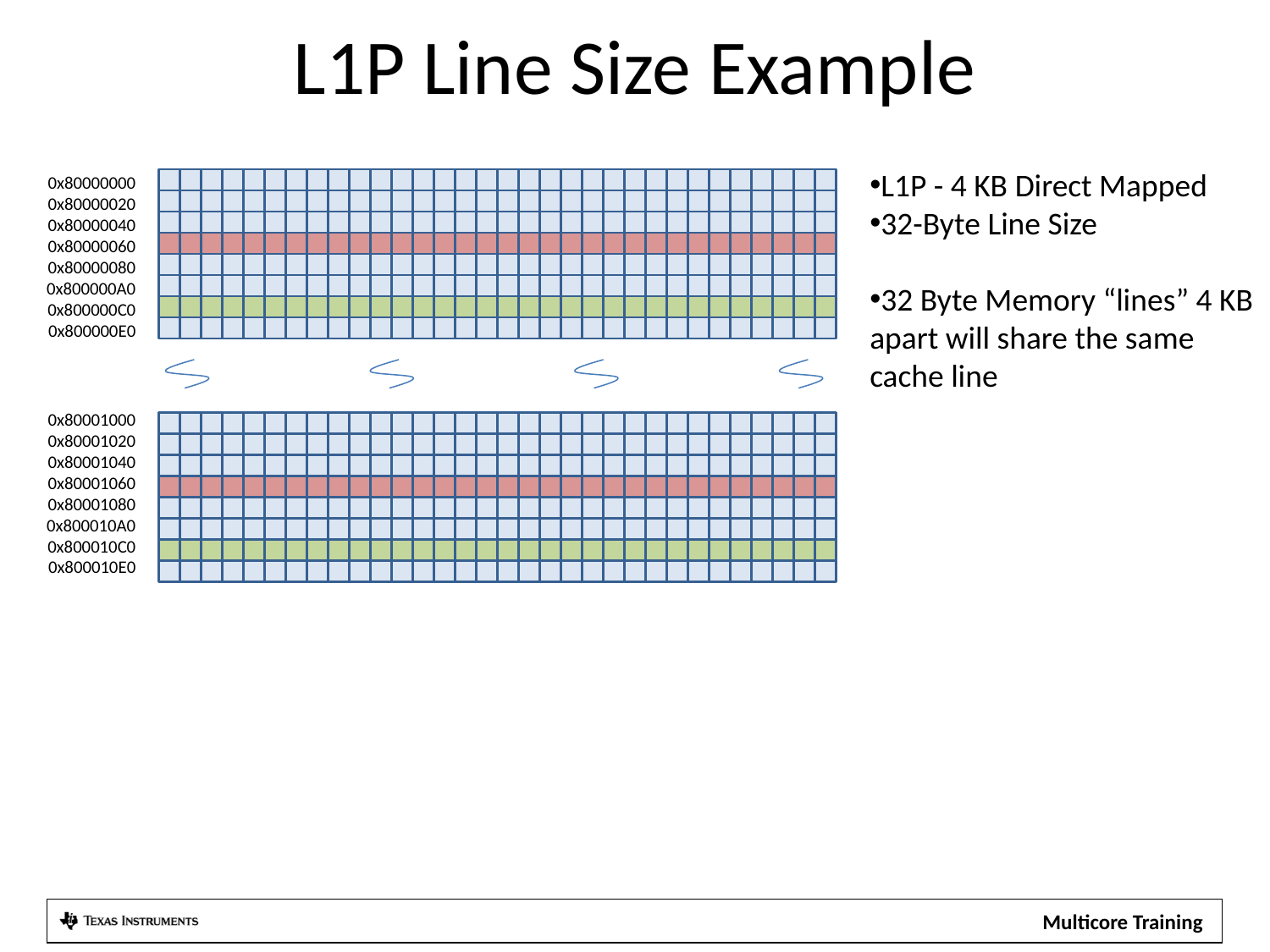

# L1P Line Size Example
L1P - 4 KB Direct Mapped
32-Byte Line Size

32 Byte Memory “lines” 4 KB apart will share the same cache line

0x80000000
0x80000020
0x80000040
0x80000060
0x80000080
0x800000A0
0x800000C0
0x800000E0

0x80001000
0x80001020
0x80001040
0x80001060
0x80001080
0x800010A0
0x800010C0
0x800010E0